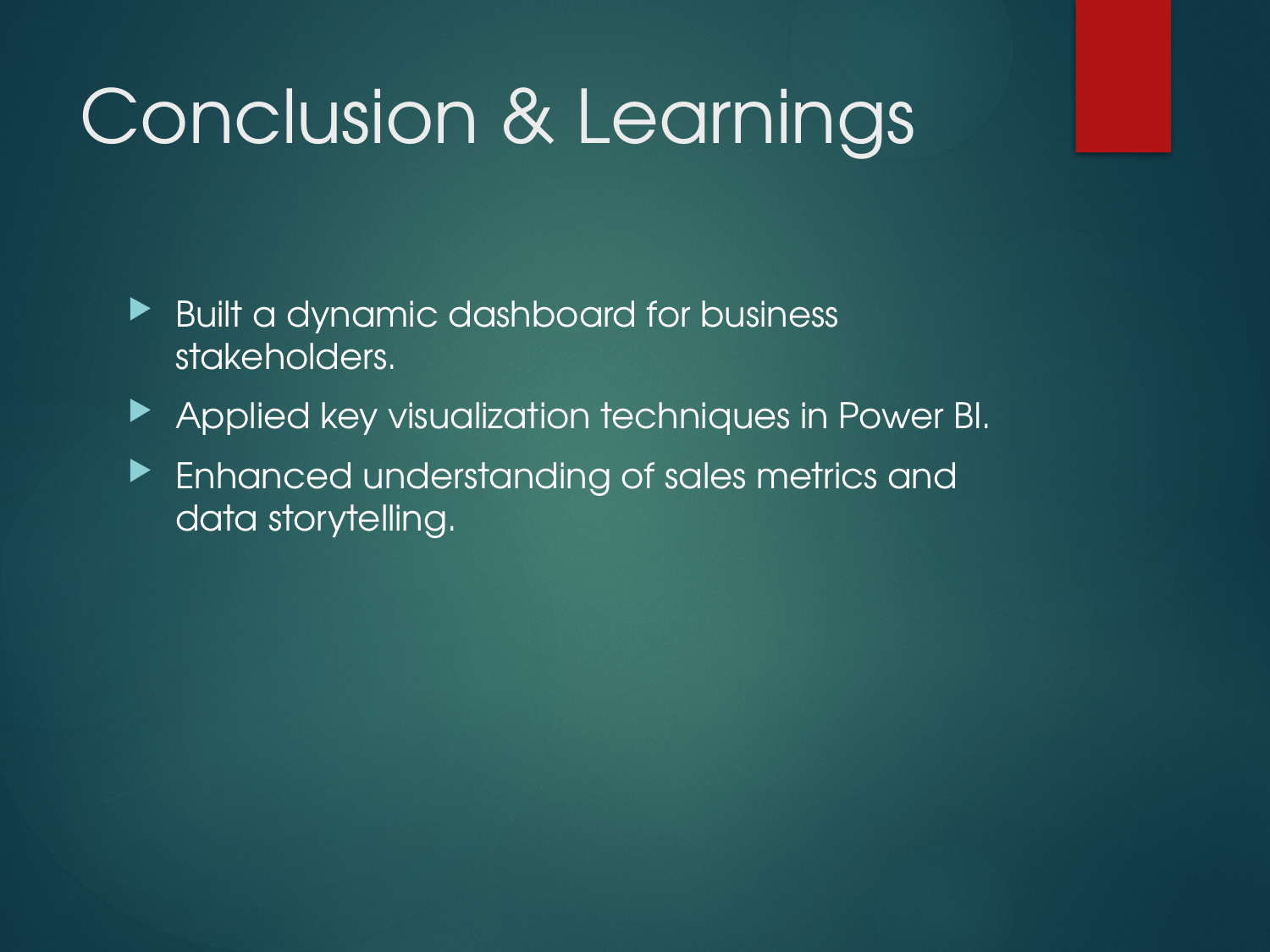

# Conclusion & Learnings
Built a dynamic dashboard for business stakeholders.
Applied key visualization techniques in Power BI.
Enhanced understanding of sales metrics and data storytelling.